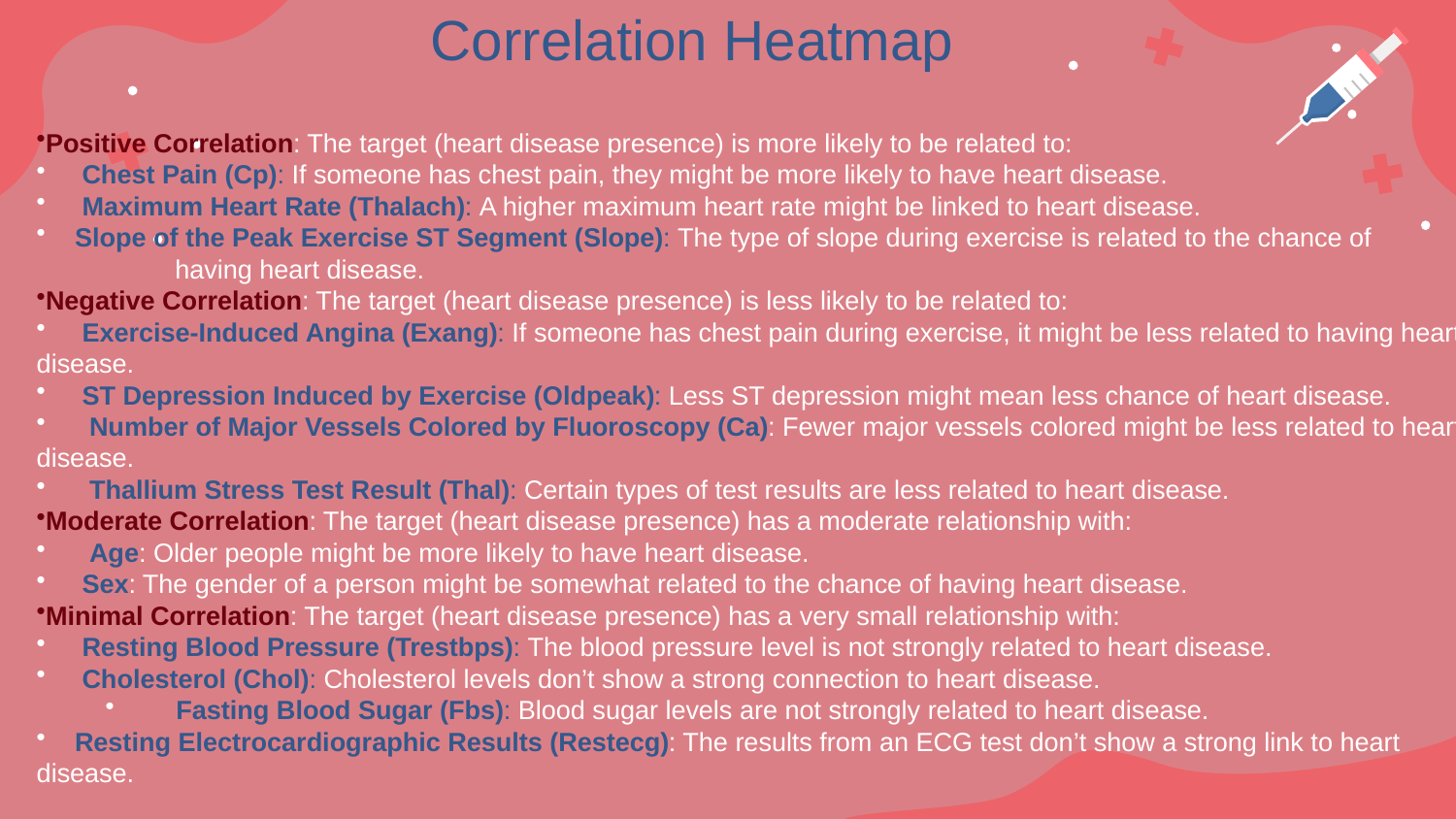

# Correlation Heatmap
Positive Correlation: The target (heart disease presence) is more likely to be related to:
     Chest Pain (Cp): If someone has chest pain, they might be more likely to have heart disease.
     Maximum Heart Rate (Thalach): A higher maximum heart rate might be linked to heart disease.
    Slope of the Peak Exercise ST Segment (Slope): The type of slope during exercise is related to the chance of                                having heart disease.
Negative Correlation: The target (heart disease presence) is less likely to be related to:
     Exercise-Induced Angina (Exang): If someone has chest pain during exercise, it might be less related to having heart disease.
     ST Depression Induced by Exercise (Oldpeak): Less ST depression might mean less chance of heart disease.
      Number of Major Vessels Colored by Fluoroscopy (Ca): Fewer major vessels colored might be less related to heart disease.
      Thallium Stress Test Result (Thal): Certain types of test results are less related to heart disease.
Moderate Correlation: The target (heart disease presence) has a moderate relationship with:
      Age: Older people might be more likely to have heart disease.
     Sex: The gender of a person might be somewhat related to the chance of having heart disease.
Minimal Correlation: The target (heart disease presence) has a very small relationship with:
     Resting Blood Pressure (Trestbps): The blood pressure level is not strongly related to heart disease.
     Cholesterol (Chol): Cholesterol levels don’t show a strong connection to heart disease.
     Fasting Blood Sugar (Fbs): Blood sugar levels are not strongly related to heart disease.
    Resting Electrocardiographic Results (Restecg): The results from an ECG test don’t show a strong link to heart disease.